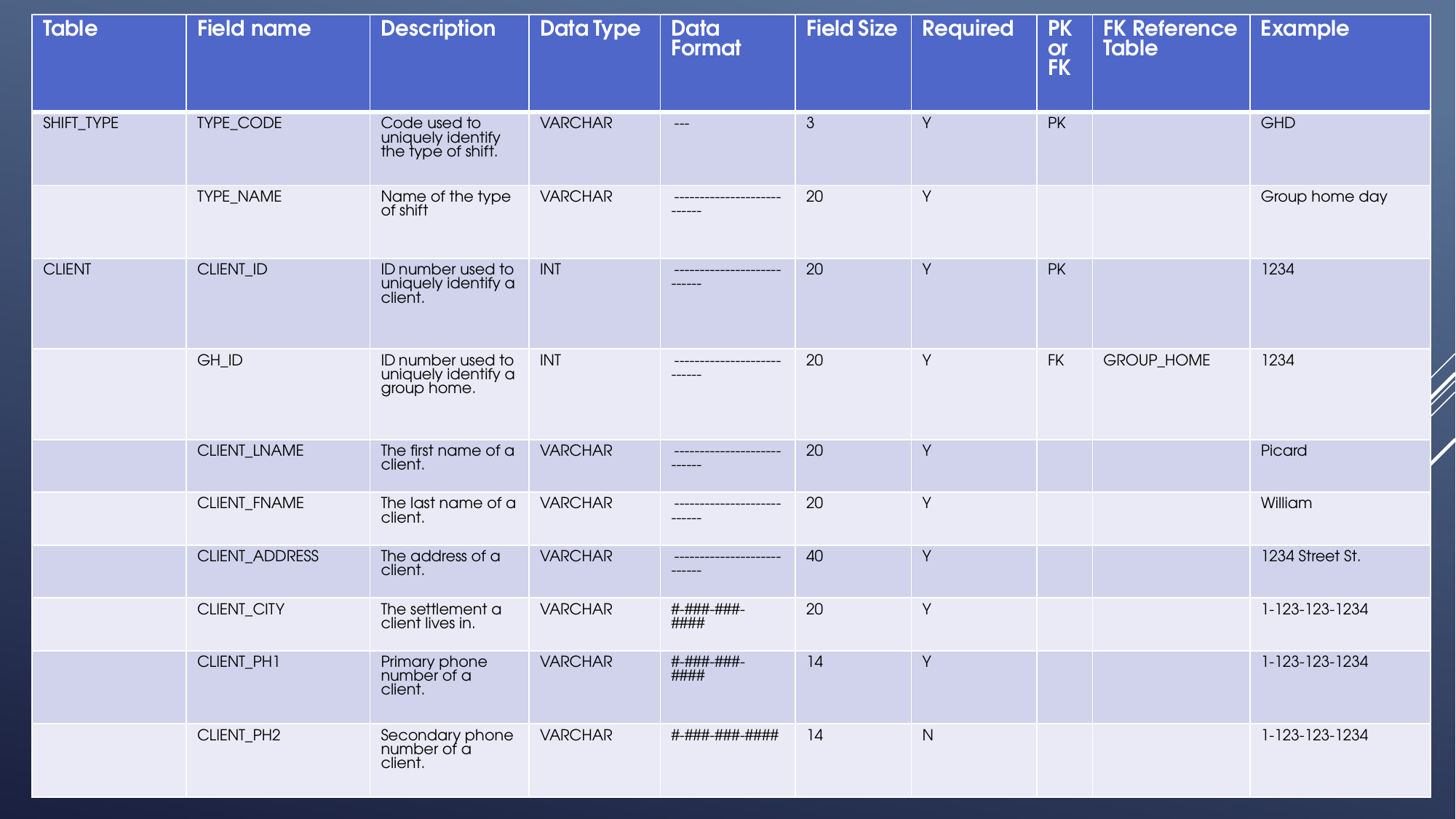

| Table | Field name | Description | Data Type | Data Format | Field Size | Required | PK or FK | FK Reference Table | Example |
| --- | --- | --- | --- | --- | --- | --- | --- | --- | --- |
| SHIFT\_TYPE | TYPE\_CODE | Code used to uniquely identify the type of shift. | VARCHAR | --- | 3 | Y | PK |  | GHD |
|  | TYPE\_NAME | Name of the type of shift | VARCHAR | --------------------------- | 20 | Y |  |  | Group home day |
| CLIENT | CLIENT\_ID | ID number used to uniquely identify a client. | INT | --------------------------- | 20 | Y | PK |  | 1234 |
|  | GH\_ID | ID number used to uniquely identify a group home. | INT | --------------------------- | 20 | Y | FK | GROUP\_HOME | 1234 |
|  | CLIENT\_LNAME | The first name of a client. | VARCHAR | --------------------------- | 20 | Y |  |  | Picard |
|  | CLIENT\_FNAME | The last name of a client. | VARCHAR | --------------------------- | 20 | Y |  |  | William |
|  | CLIENT\_ADDRESS | The address of a client. | VARCHAR | --------------------------- | 40 | Y |  |  | 1234 Street St. |
|  | CLIENT\_CITY | The settlement a client lives in. | VARCHAR | #-###-###-#### | 20 | Y |  |  | 1-123-123-1234 |
|  | CLIENT\_PH1 | Primary phone number of a client. | VARCHAR | #-###-###-#### | 14 | Y |  |  | 1-123-123-1234 |
|  | CLIENT\_PH2 | Secondary phone number of a client. | VARCHAR | #-###-###-#### | 14 | N |  |  | 1-123-123-1234 |